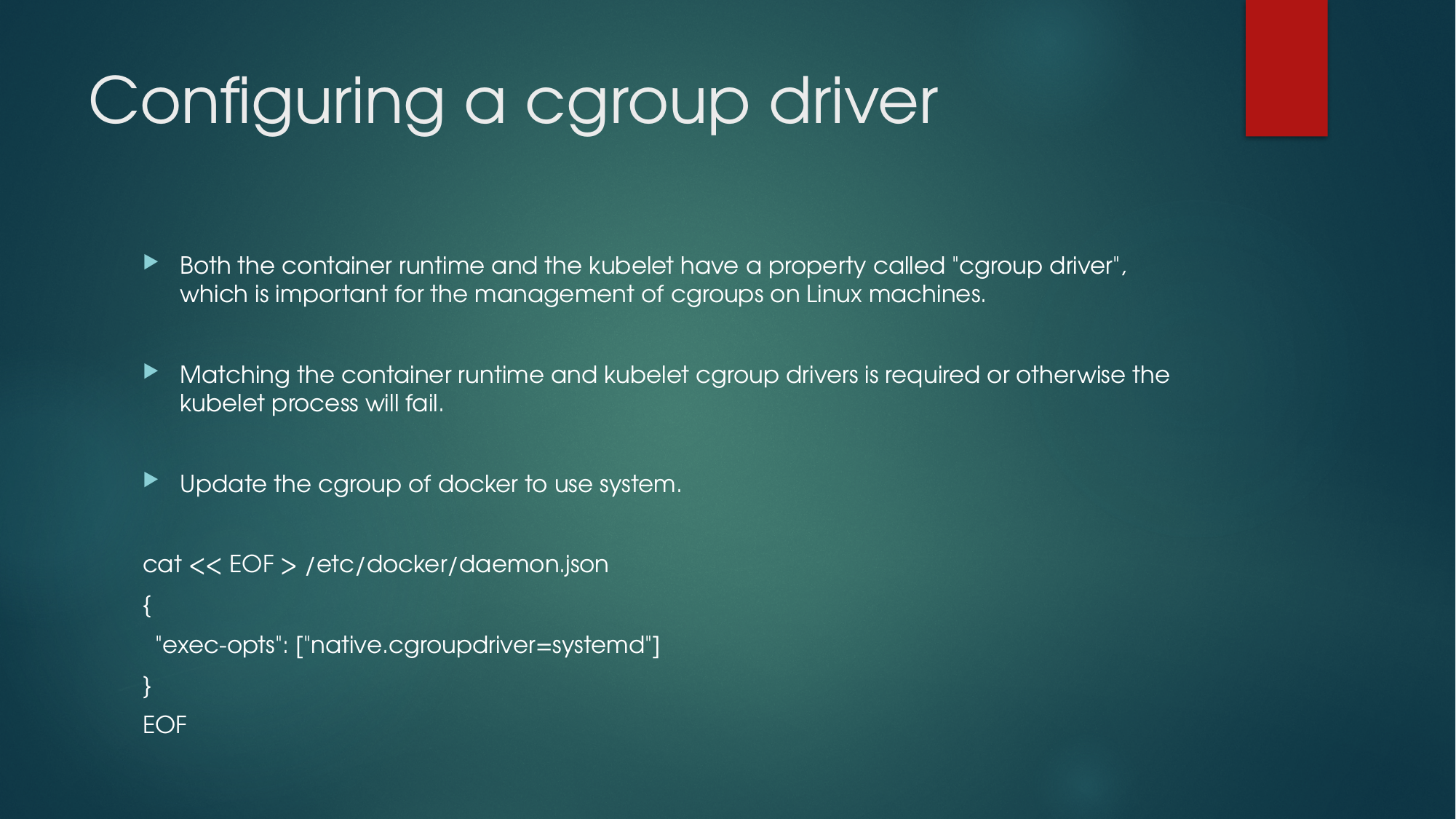

# Configuring a cgroup driver
Both the container runtime and the kubelet have a property called "cgroup driver", which is important for the management of cgroups on Linux machines.

Matching the container runtime and kubelet cgroup drivers is required or otherwise the kubelet process will fail.

Update the cgroup of docker to use system.

cat << EOF > /etc/docker/daemon.json
{
  "exec-opts": ["native.cgroupdriver=systemd"]
}
EOF